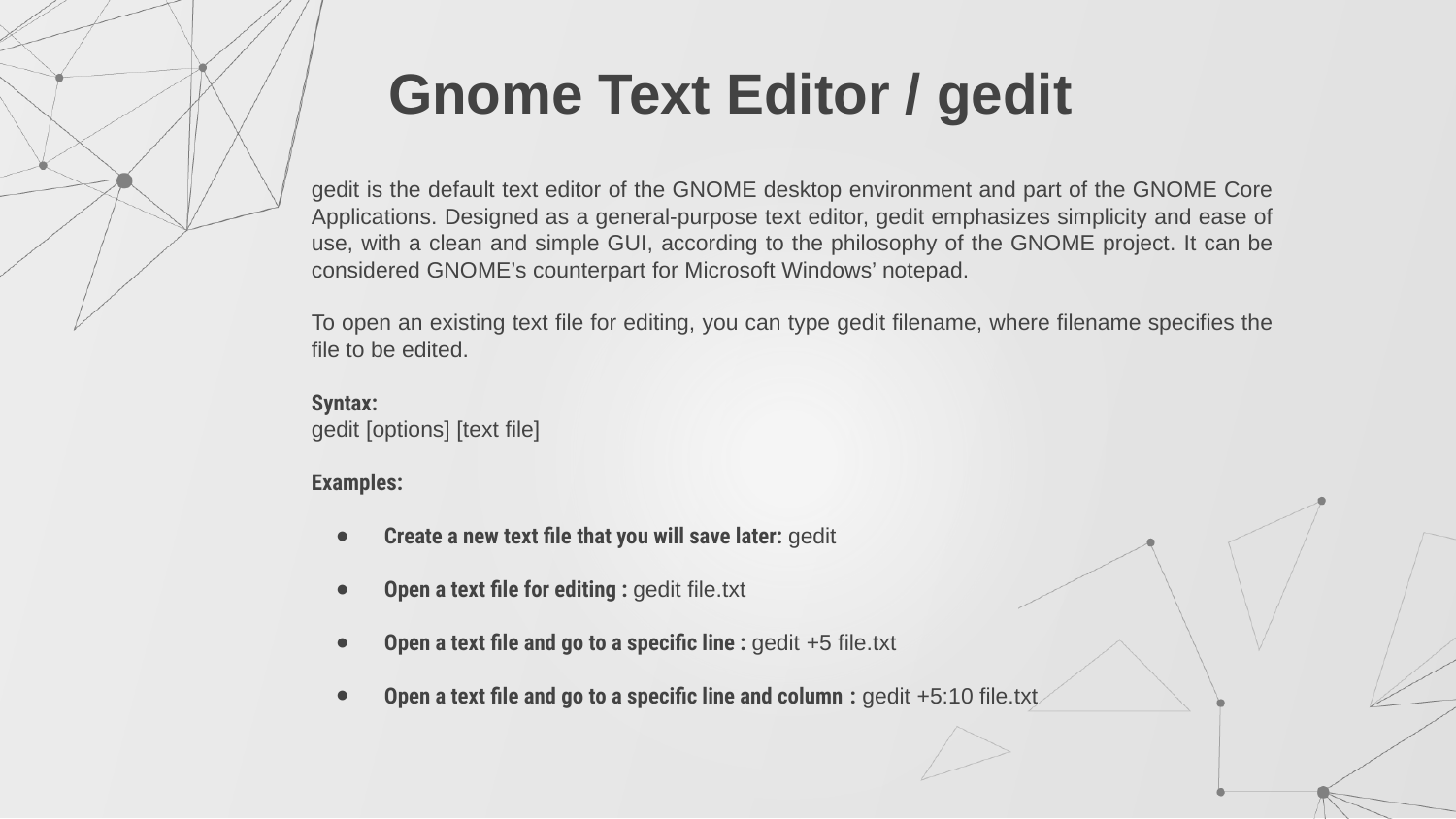

# Gnome Text Editor / gedit
gedit is the default text editor of the GNOME desktop environment and part of the GNOME Core Applications. Designed as a general-purpose text editor, gedit emphasizes simplicity and ease of use, with a clean and simple GUI, according to the philosophy of the GNOME project. It can be considered GNOME’s counterpart for Microsoft Windows’ notepad.

To open an existing text file for editing, you can type gedit filename, where filename specifies the file to be edited.

Syntax:
gedit [options] [text file]

Examples:

Create a new text file that you will save later: gedit

Open a text file for editing : gedit file.txt

Open a text file and go to a specific line : gedit +5 file.txt

Open a text file and go to a specific line and column : gedit +5:10 file.txt